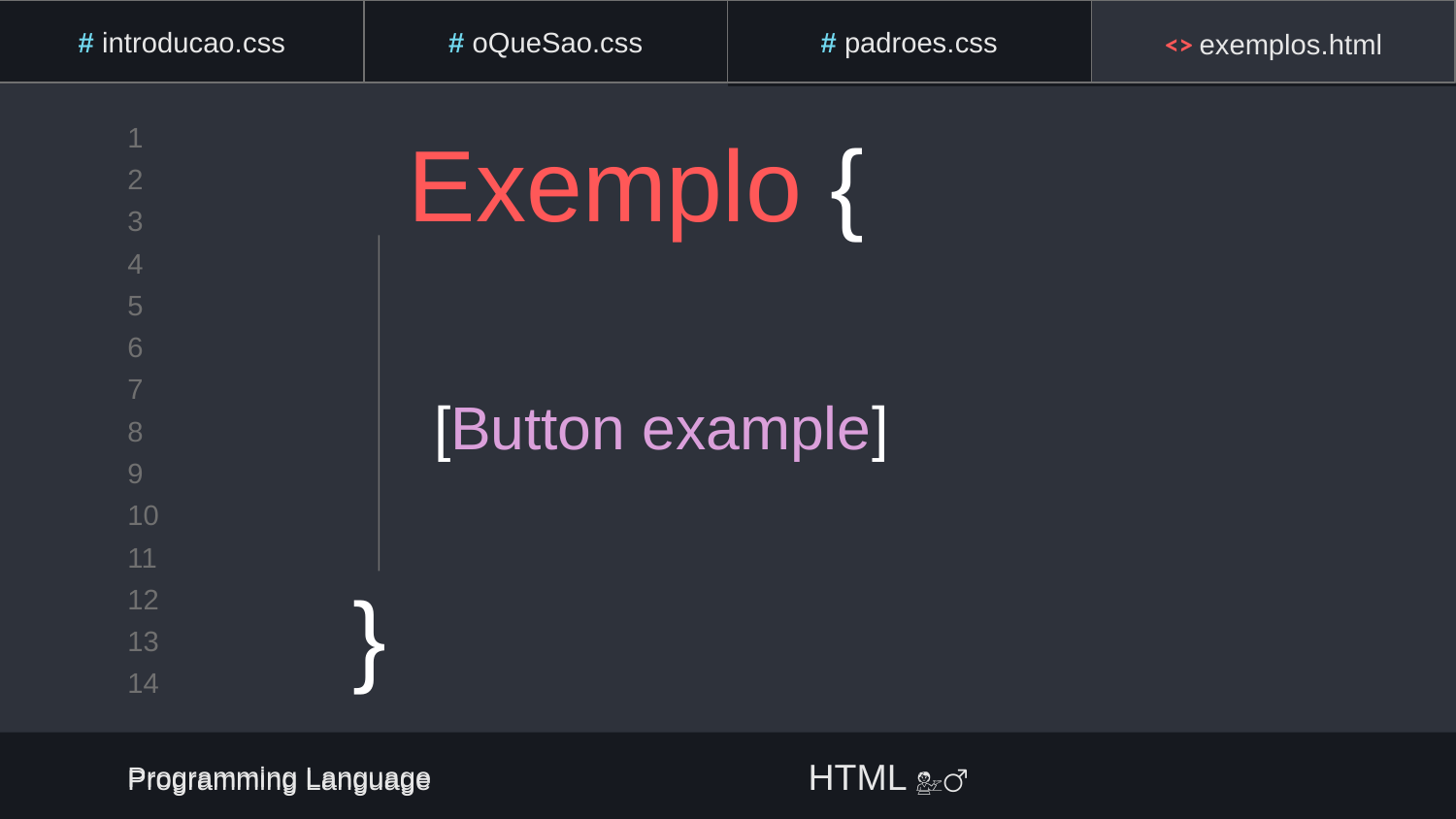

# introducao.css
# introducao.css
# oQueSao.css
# oQueSao.css
# padroes.css
# padroes.css
<> exemplos.html
forbeginners.html
forbeginners.html
workshop.css
workshop.css
<> exemplos.html
# Exemplo {

[Button example]
}
Programming Language
Programming Language                                               HTML 💁‍♂️